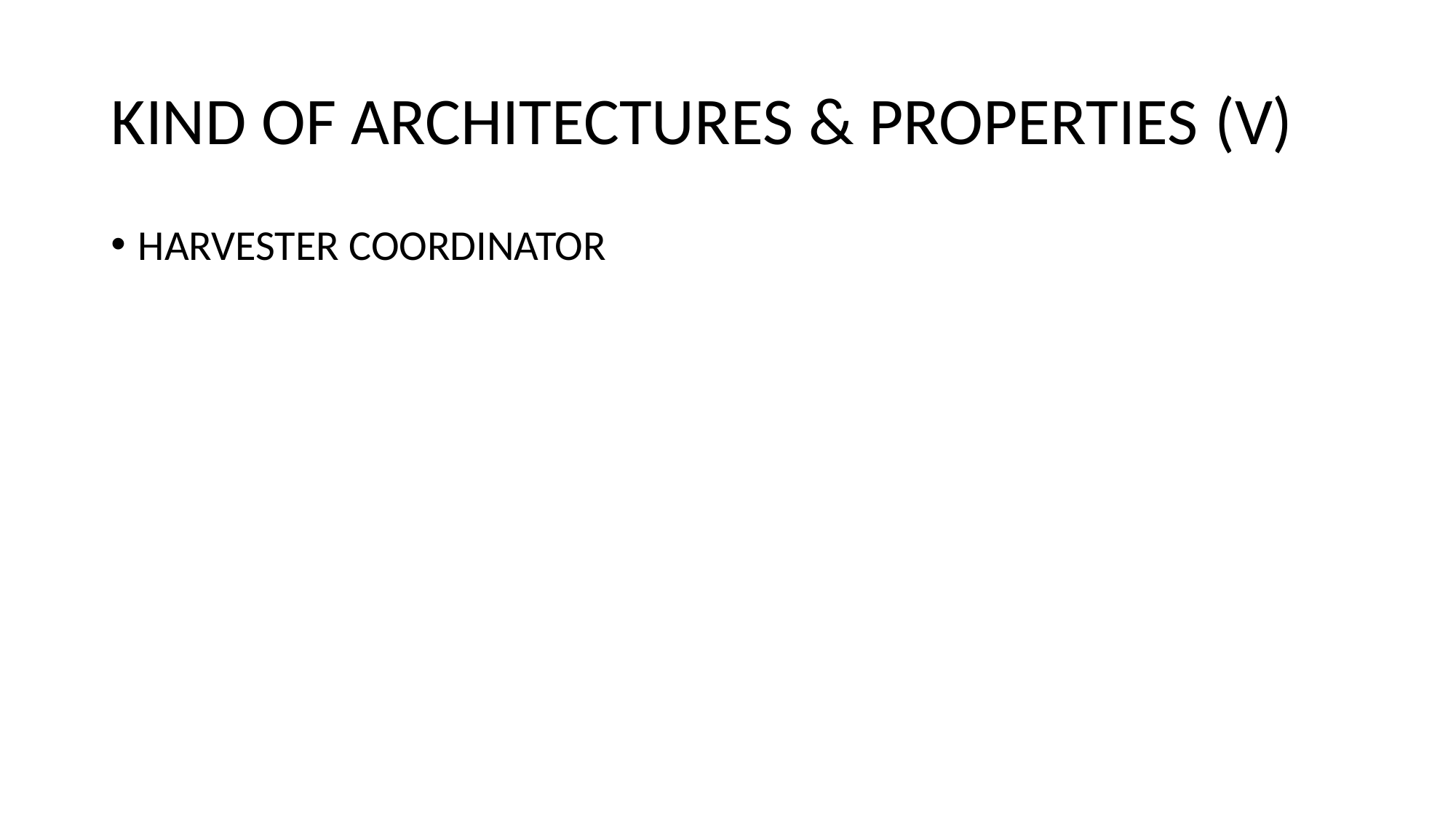

# KIND OF ARCHITECTURES & PROPERTIES (V)
HARVESTER COORDINATOR